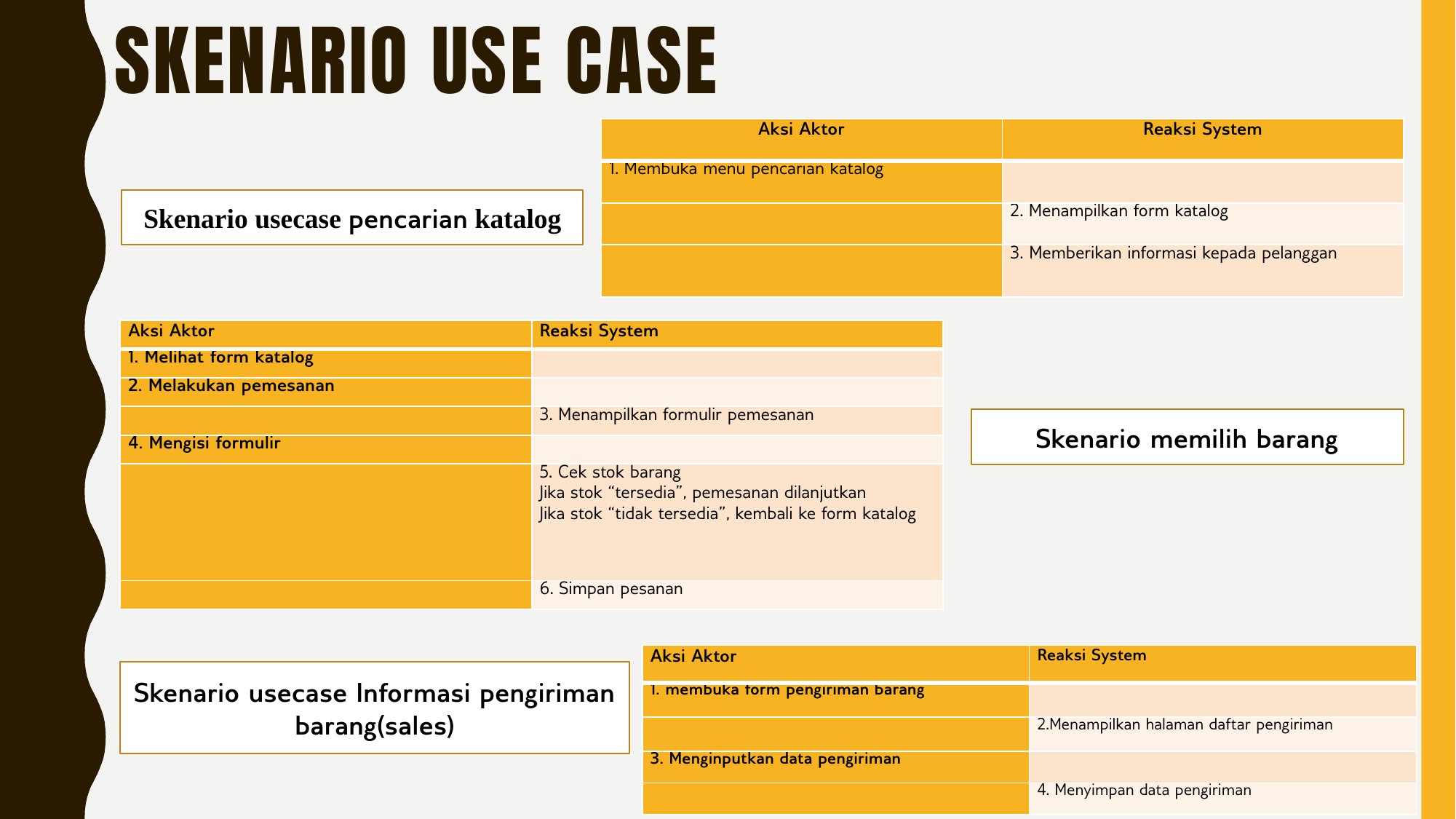

# SKENARIO USE CASE
| Aksi Aktor | Reaksi System |
| --- | --- |
| 1. Membuka menu pencarian katalog |  |
|  | 2. Menampilkan form katalog |
|  | 3. Memberikan informasi kepada pelanggan |

Skenario usecase pencarian katalog

| Aksi Aktor | Reaksi System |
| --- | --- |
| 1. Melihat form katalog |  |
| 2. Melakukan pemesanan |  |
|  | 3. Menampilkan formulir pemesanan |
| 4. Mengisi formulir |  |
|  | 5. Cek stok barang Jika stok “tersedia”, pemesanan dilanjutkan Jika stok “tidak tersedia”, kembali ke form katalog |
|  | 6. Simpan pesanan |

Skenario memilih barang

| Aksi Aktor | Reaksi System |
| --- | --- |
| 1. membuka form pengiriman barang |  |
|  | 2.Menampilkan halaman daftar pengiriman |
| 3. Menginputkan data pengiriman |  |
|  | 4. Menyimpan data pengiriman |

Skenario usecase Informasi pengiriman barang(sales)